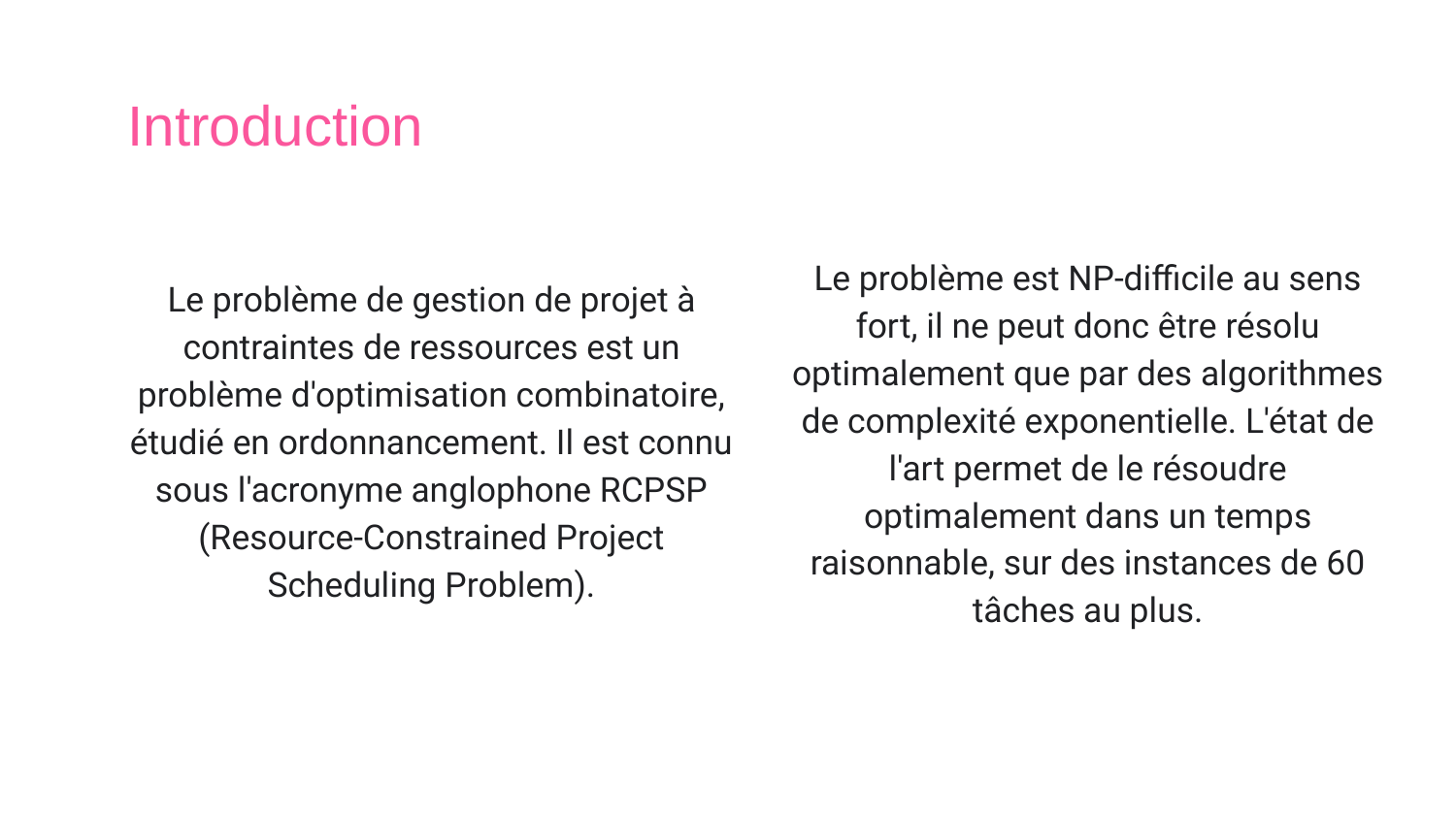

# Introduction

Le problème est NP-difficile au sens fort, il ne peut donc être résolu optimalement que par des algorithmes de complexité exponentielle. L'état de l'art permet de le résoudre optimalement dans un temps raisonnable, sur des instances de 60 tâches au plus.

Le problème de gestion de projet à contraintes de ressources est un problème d'optimisation combinatoire, étudié en ordonnancement. Il est connu sous l'acronyme anglophone RCPSP (Resource-Constrained Project Scheduling Problem).